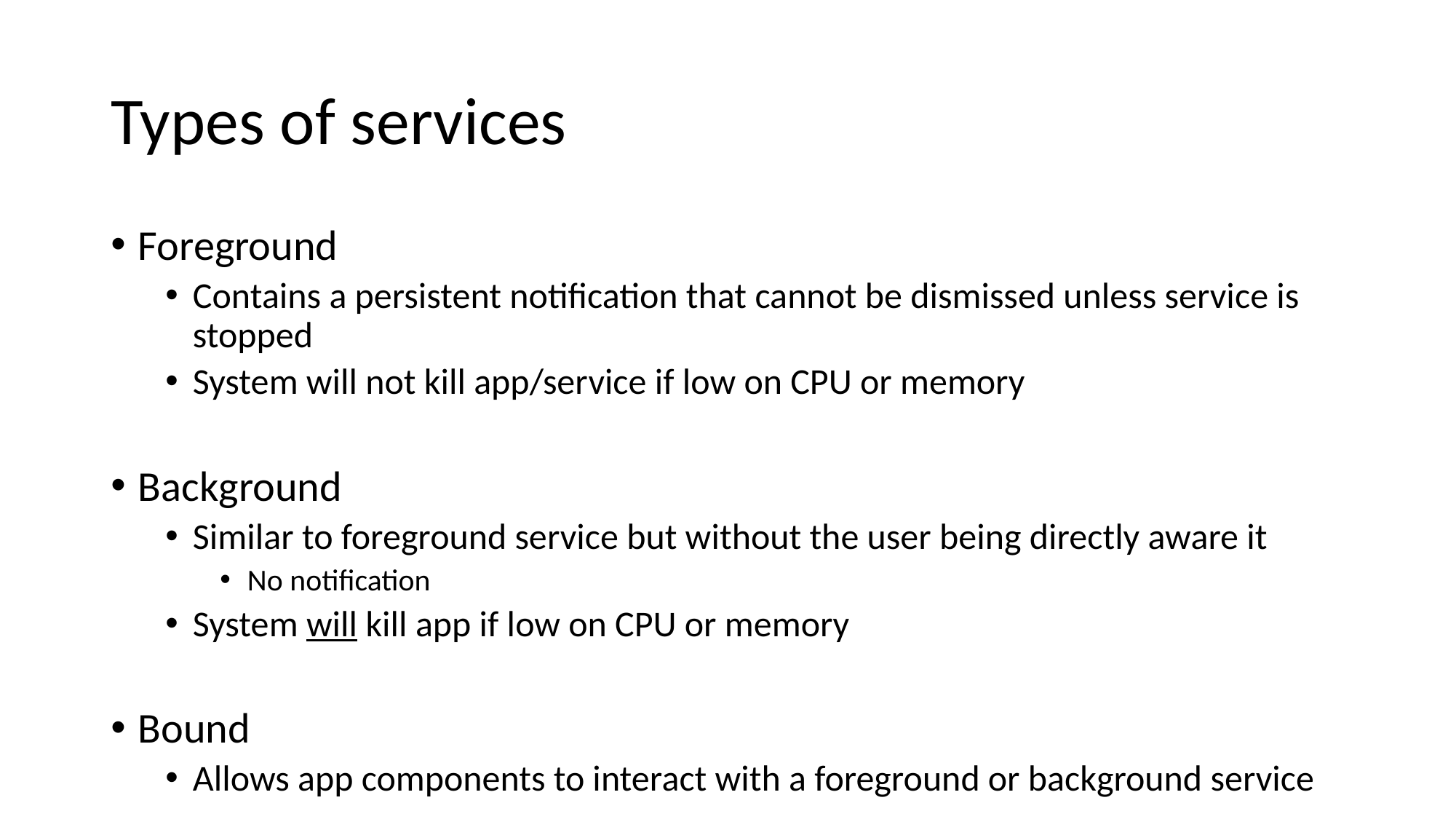

# Types of services
Foreground
Contains a persistent notification that cannot be dismissed unless service is stopped
System will not kill app/service if low on CPU or memory

Background
Similar to foreground service but without the user being directly aware it
No notification
System will kill app if low on CPU or memory

Bound
Allows app components to interact with a foreground or background service